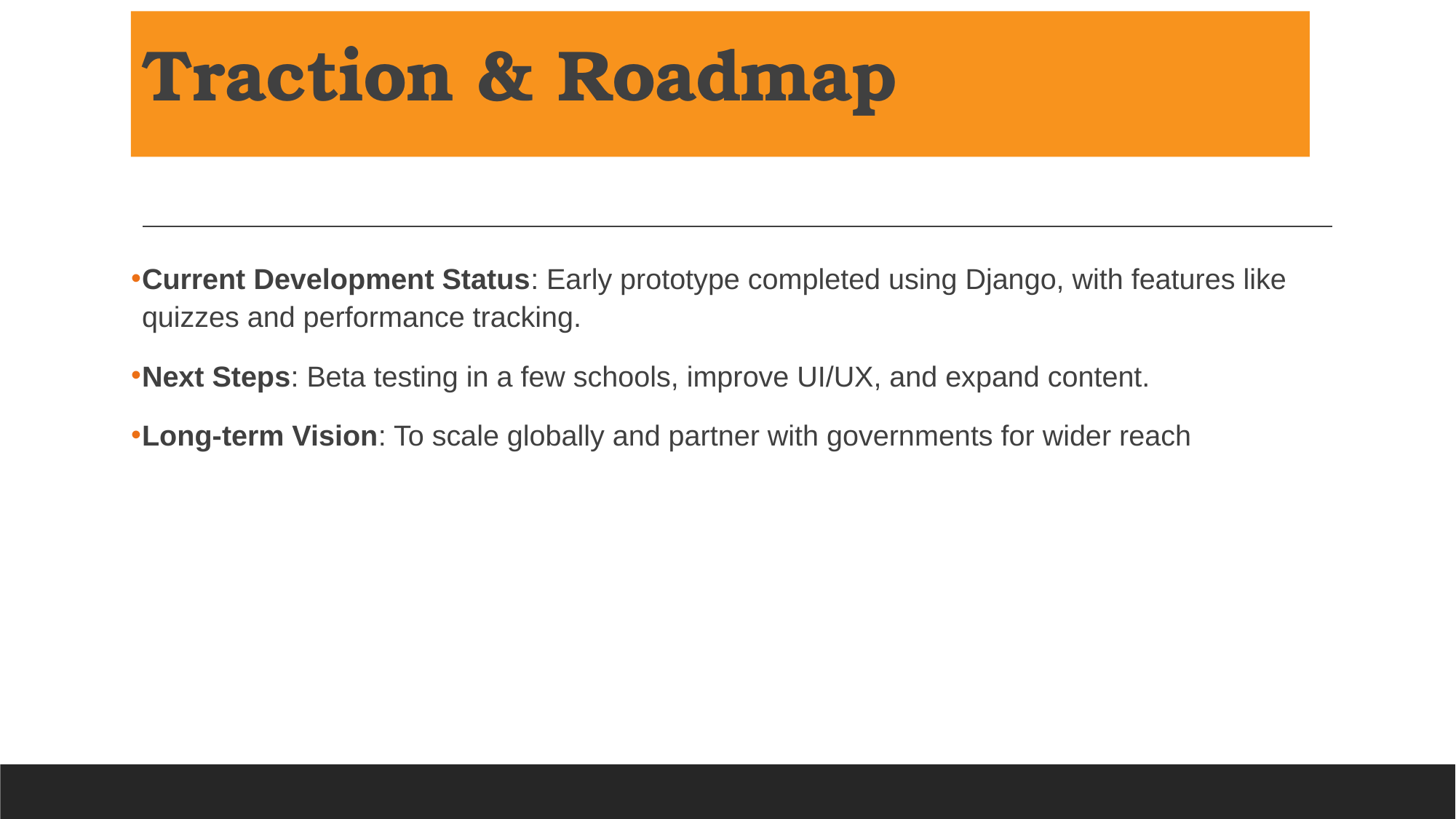

# Traction & Roadmap
Current Development Status: Early prototype completed using Django, with features like quizzes and performance tracking.
Next Steps: Beta testing in a few schools, improve UI/UX, and expand content.
Long-term Vision: To scale globally and partner with governments for wider reach